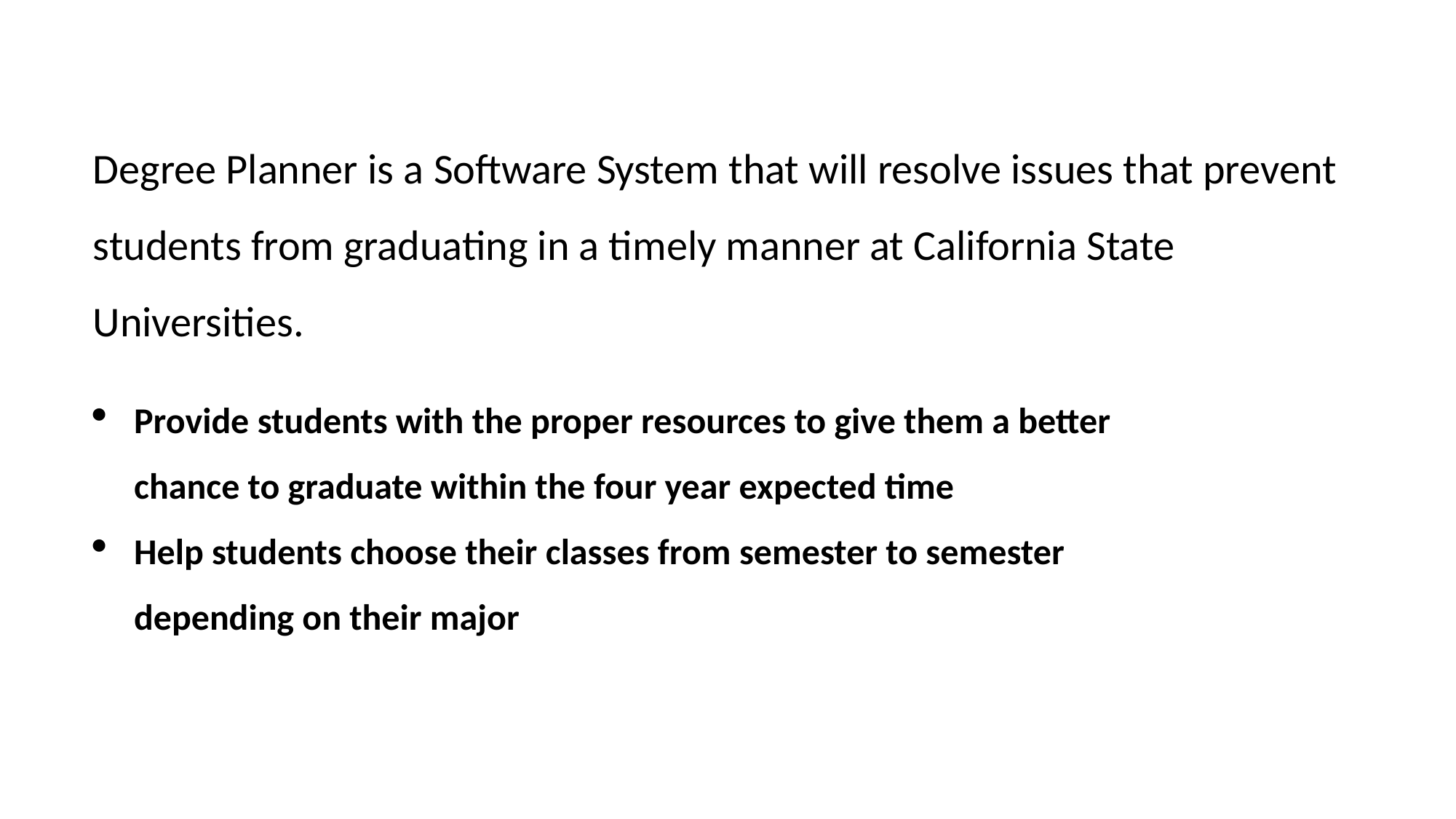

Degree Planner is a Software System that will resolve issues that prevent students from graduating in a timely manner at California State Universities.

Provide students with the proper resources to give them a better chance to graduate within the four year expected time
Help students choose their classes from semester to semester depending on their major